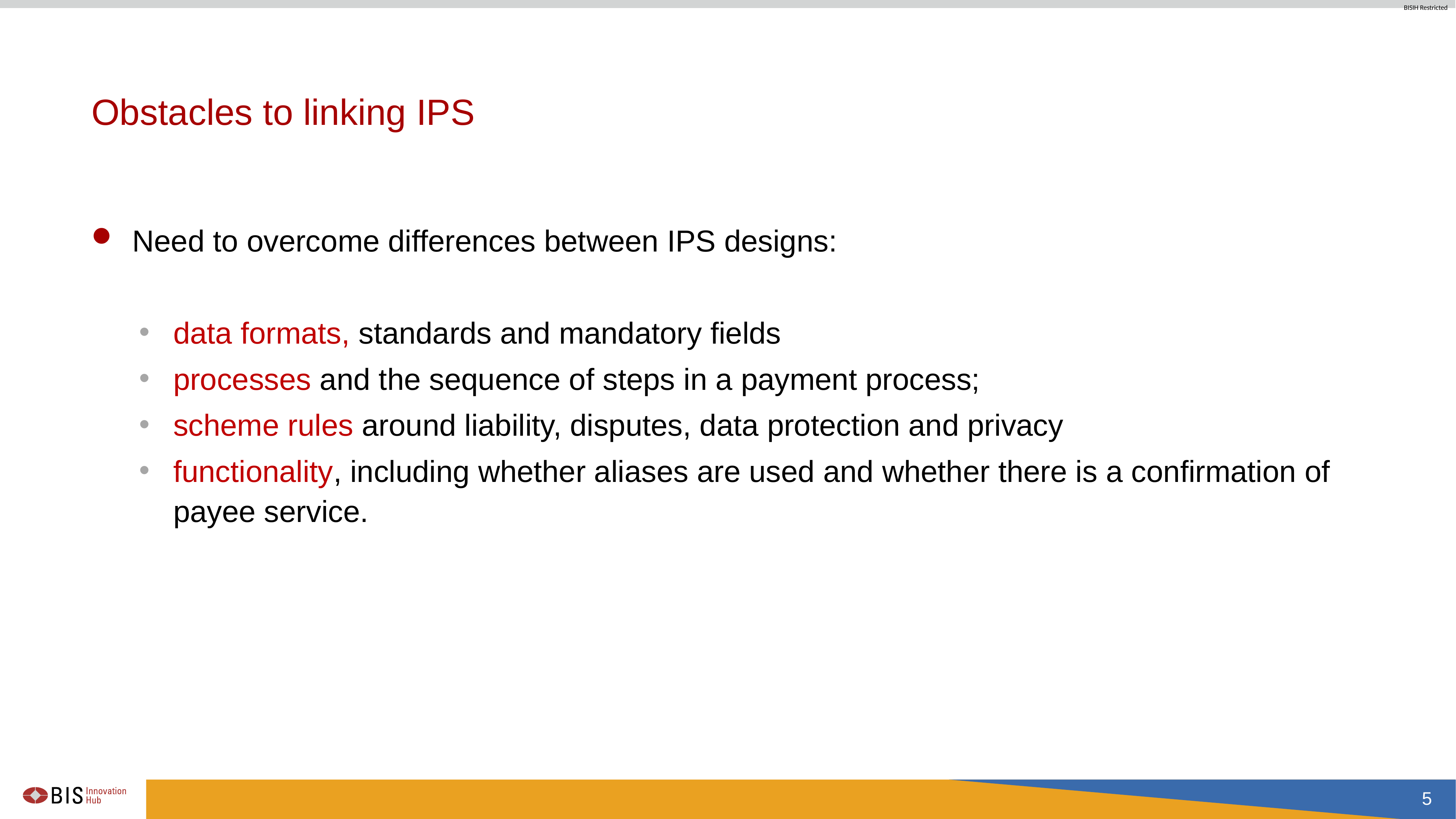

# Obstacles to linking IPS
Need to overcome differences between IPS designs:

data formats, standards and mandatory fields
processes and the sequence of steps in a payment process;
scheme rules around liability, disputes, data protection and privacy
functionality, including whether aliases are used and whether there is a confirmation of payee service.

5